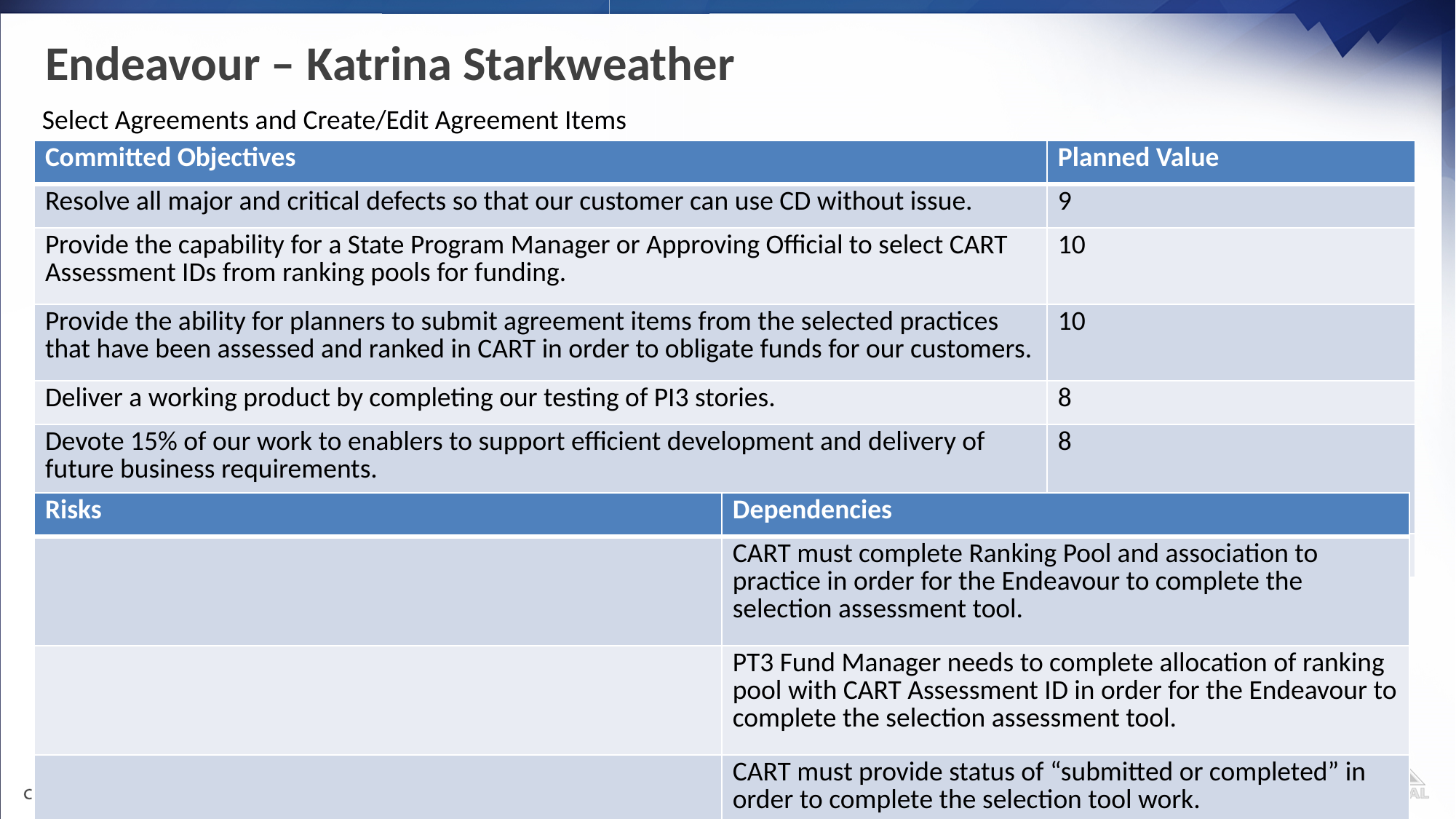

# Endeavour – Katrina Starkweather
Select Agreements and Create/Edit Agreement Items
| Committed Objectives | Planned Value |
| --- | --- |
| Resolve all major and critical defects so that our customer can use CD without issue. | 9 |
| Provide the capability for a State Program Manager or Approving Official to select CART Assessment IDs from ranking pools for funding. | 10 |
| Provide the ability for planners to submit agreement items from the selected practices that have been assessed and ranked in CART in order to obligate funds for our customers. | 10 |
| Deliver a working product by completing our testing of PI3 stories. | 8 |
| Devote 15% of our work to enablers to support efficient development and delivery of future business requirements. | 8 |
|  |  |
| Risks | Dependencies |
| --- | --- |
|  | CART must complete Ranking Pool and association to practice in order for the Endeavour to complete the selection assessment tool. |
|  | PT3 Fund Manager needs to complete allocation of ranking pool with CART Assessment ID in order for the Endeavour to complete the selection assessment tool. |
|  | CART must provide status of “submitted or completed” in order to complete the selection tool work. |
|  |  |